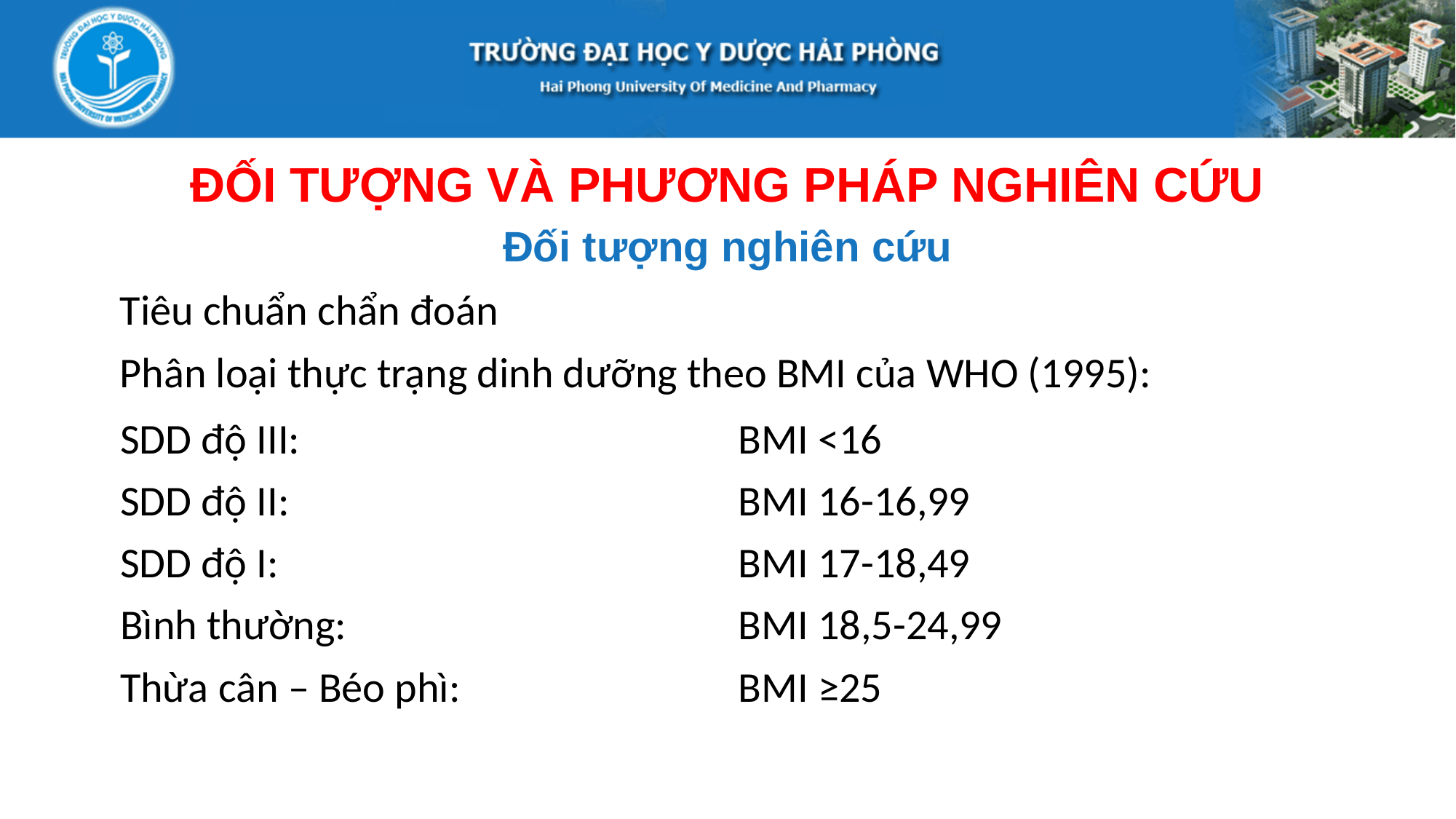

ĐỐI TƯỢNG VÀ PHƯƠNG PHÁP NGHIÊN CỨU
Đối tượng nghiên cứu
Tiêu chuẩn chẩn đoán
Phân loại thực trạng dinh dưỡng theo BMI của WHO (1995):
| SDD độ III: | BMI <16 |
| --- | --- |
| SDD độ II: | BMI 16-16,99 |
| SDD độ I: | BMI 17-18,49 |
| Bình thường: | BMI 18,5-24,99 |
| Thừa cân – Béo phì: | BMI ≥25 |